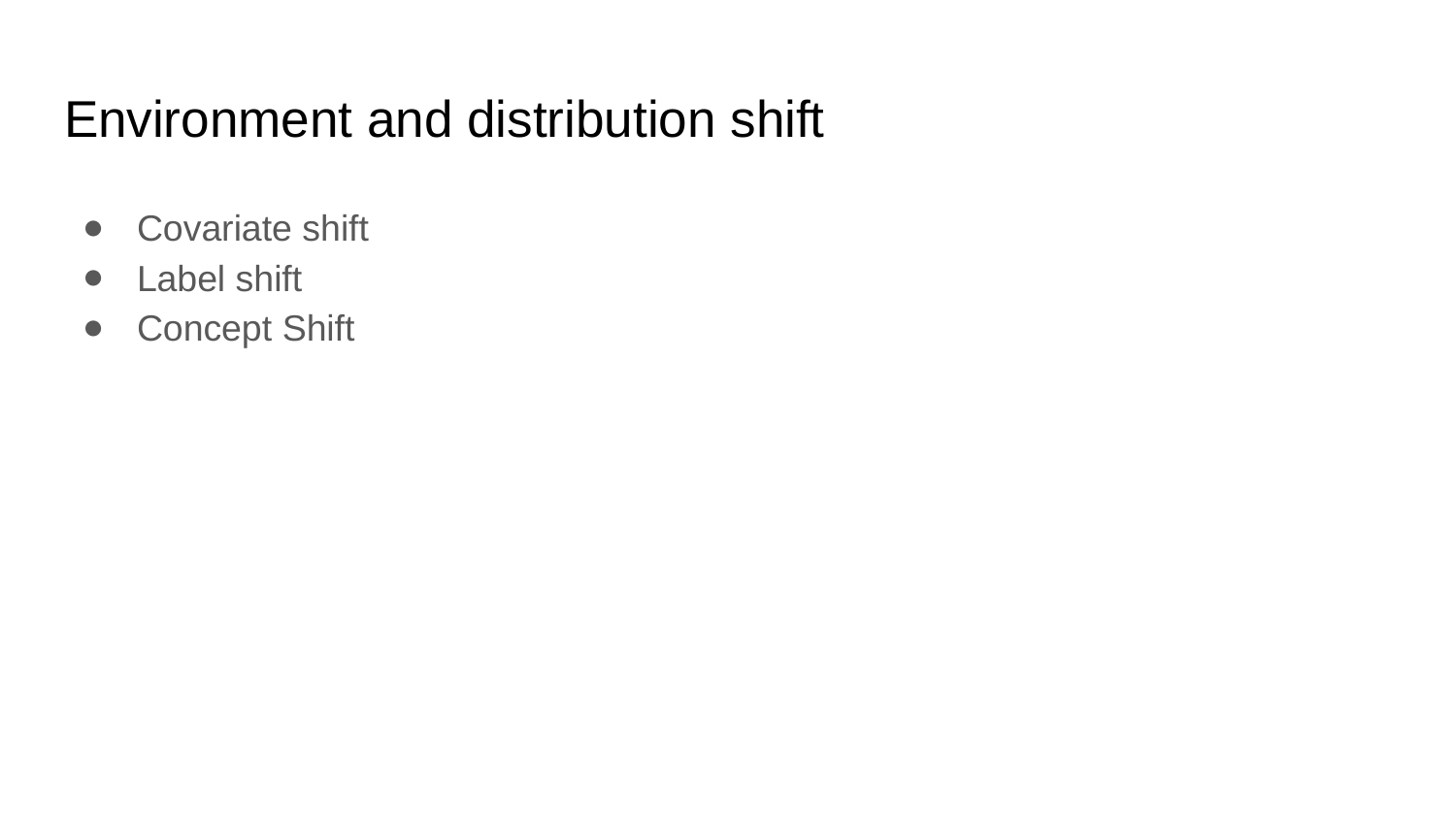

# Environment and distribution shift
Covariate shift
Label shift
Concept Shift